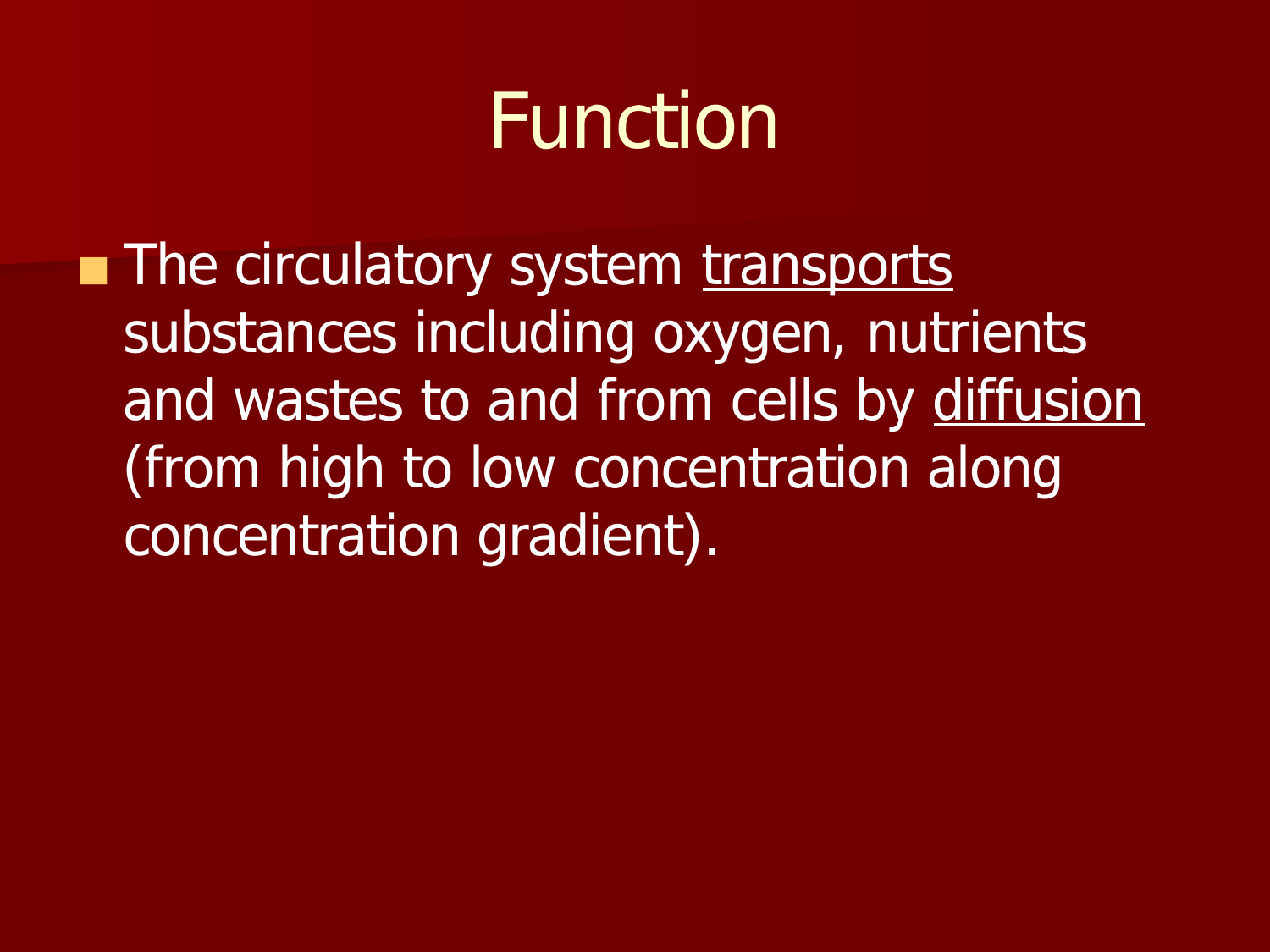

# Function
The circulatory system transports substances including oxygen, nutrients and wastes to and from cells by diffusion (from high to low concentration along concentration gradient).